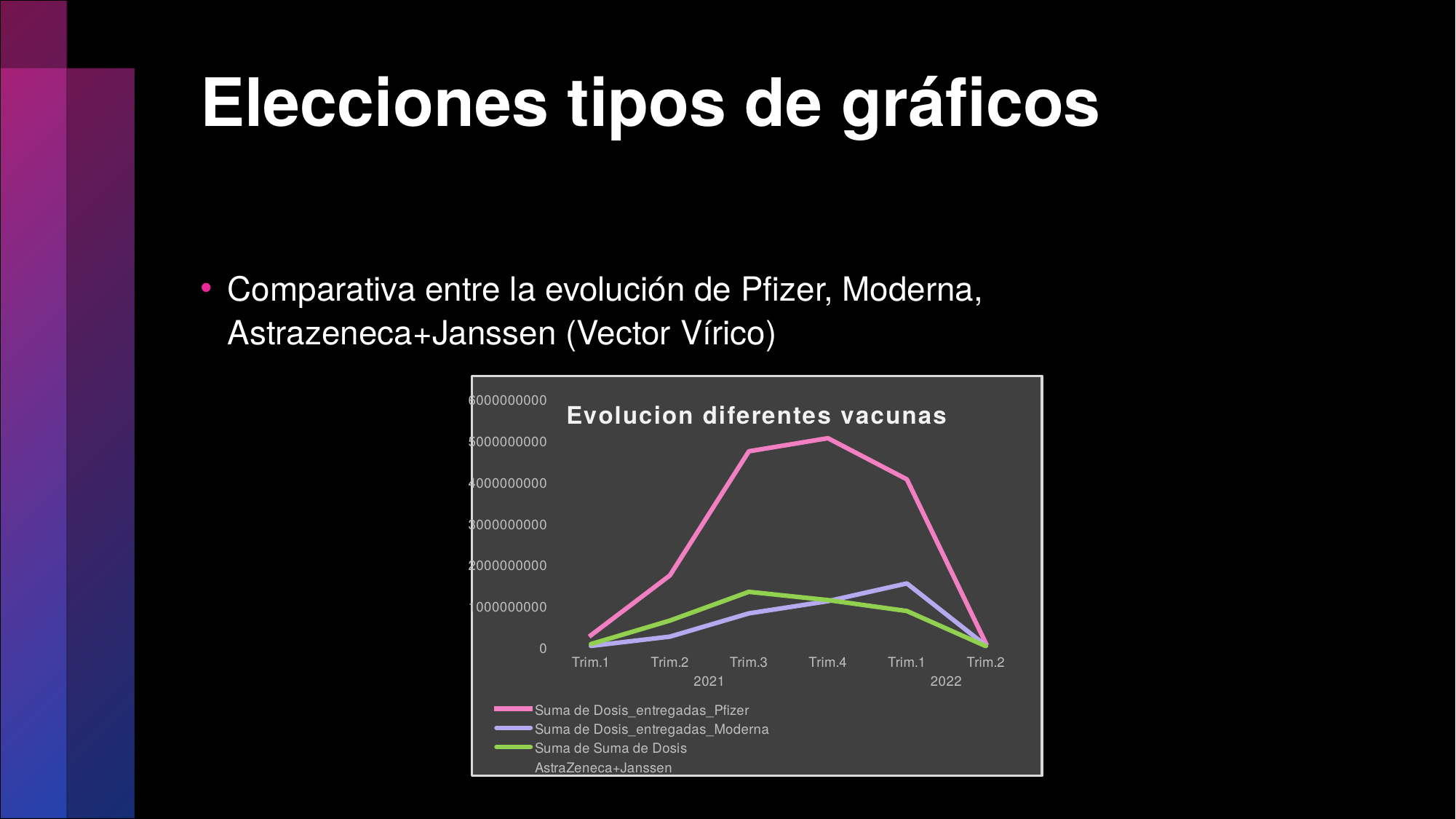

# Elecciones tipos de gráficos
Comparativa entre la evolución de Pfizer, Moderna, Astrazeneca+Janssen (Vector Vírico)

### Chart: Evolucion diferentes vacunas

| Category | Suma de Dosis_entregadas_Pfizer | Suma de Dosis_entregadas_Moderna | Suma de Suma de Dosis AstraZeneca+Janssen |
|---|---|---|---|
| Trim.1 | 281150400.0 | 23747000.0 | 68290000.0 |
| Trim.2 | 1732763500.0 | 248439000.0 | 636049500.0 |
| Trim.3 | 4738733700.0 | 811527000.0 | 1333657500.0 |
| Trim.4 | 5057299200.0 | 1107940000.0 | 1134030000.0 |
| Trim.1 | 4058567800.0 | 1537055200.0 | 869377300.0 |
| Trim.2 | 86604260.0 | 31368300.0 | 18366900.0 |